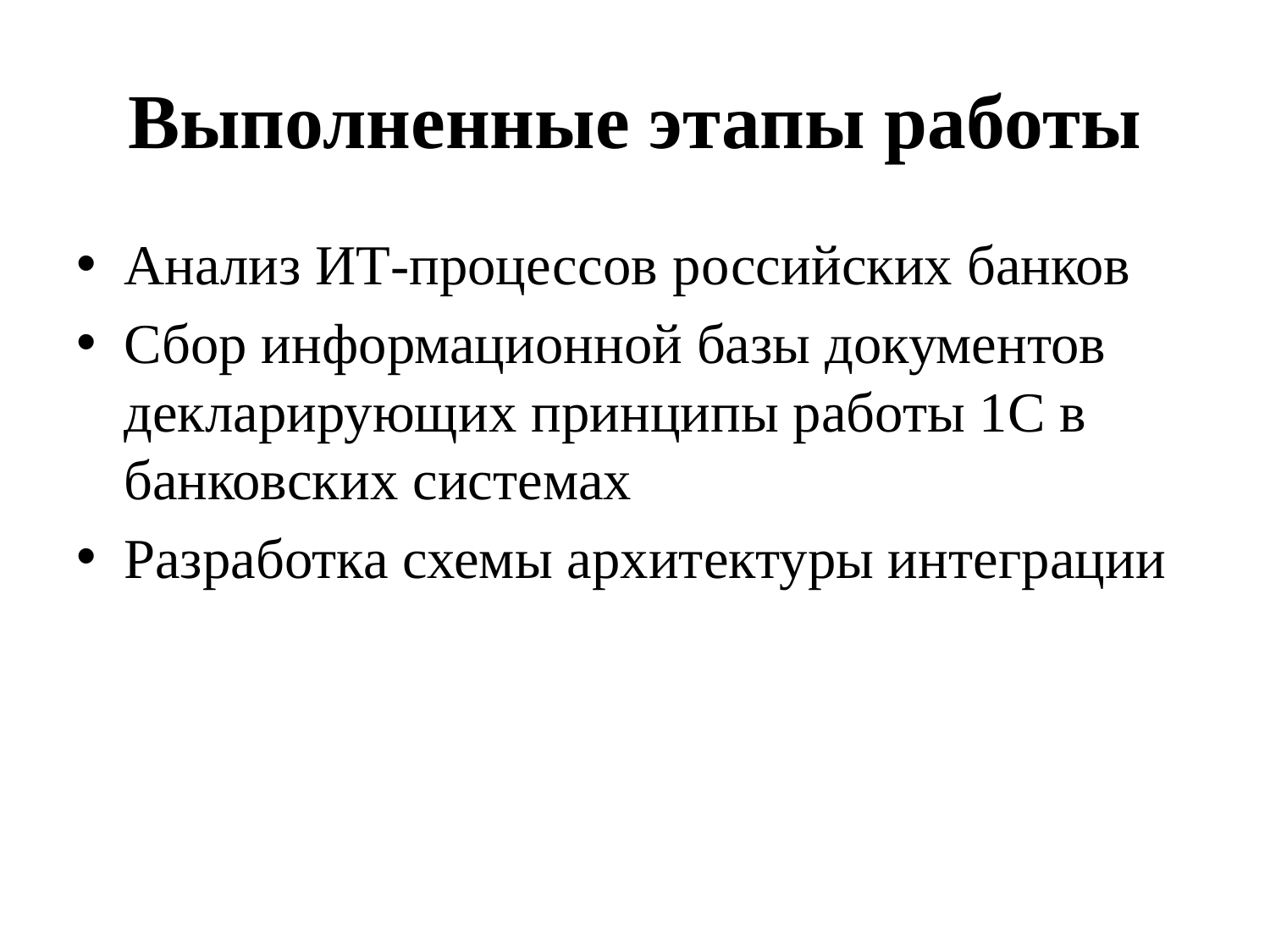

# Выполненные этапы работы
Анализ ИТ-процессов российских банков
Сбор информационной базы документов декларирующих принципы работы 1С в банковских системах
Разработка схемы архитектуры интеграции